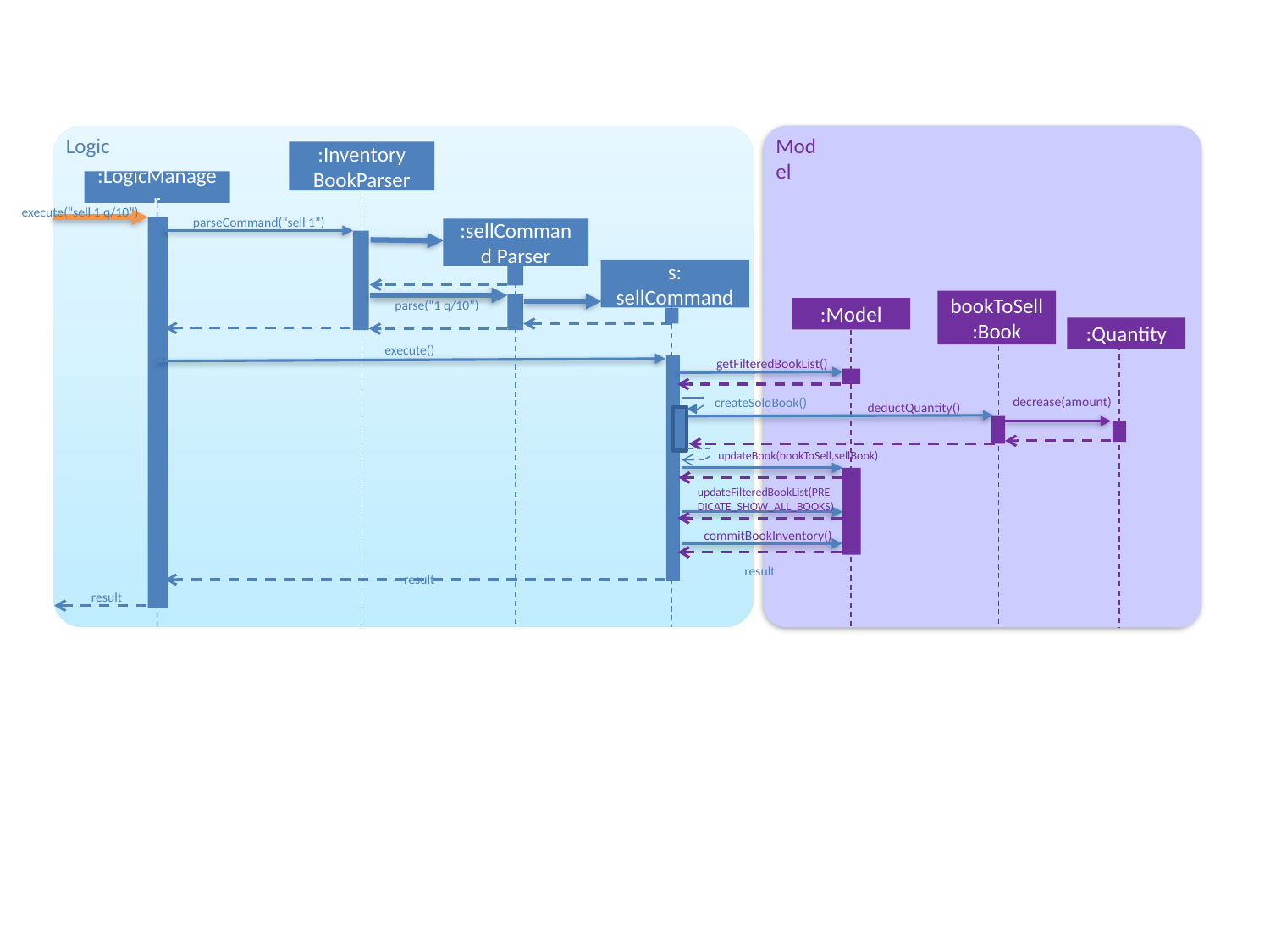

Logic

Model

:Inventory
BookParser
:LogicManager
execute(“sell 1 q/10”)
parseCommand(“sell 1”)

:sellCommand Parser

s: sellCommand

parse(“1 q/10”)
bookToSell :Book

:Model

:Quantity
execute()
getFilteredBookList()

decrease(amount)
createSoldBook()
deductQuantity()

updateBook(bookToSell,sellBook)

updateFilteredBookList(PREDICATE_SHOW_ALL_BOOKS)
commitBookInventory()
result
result
result